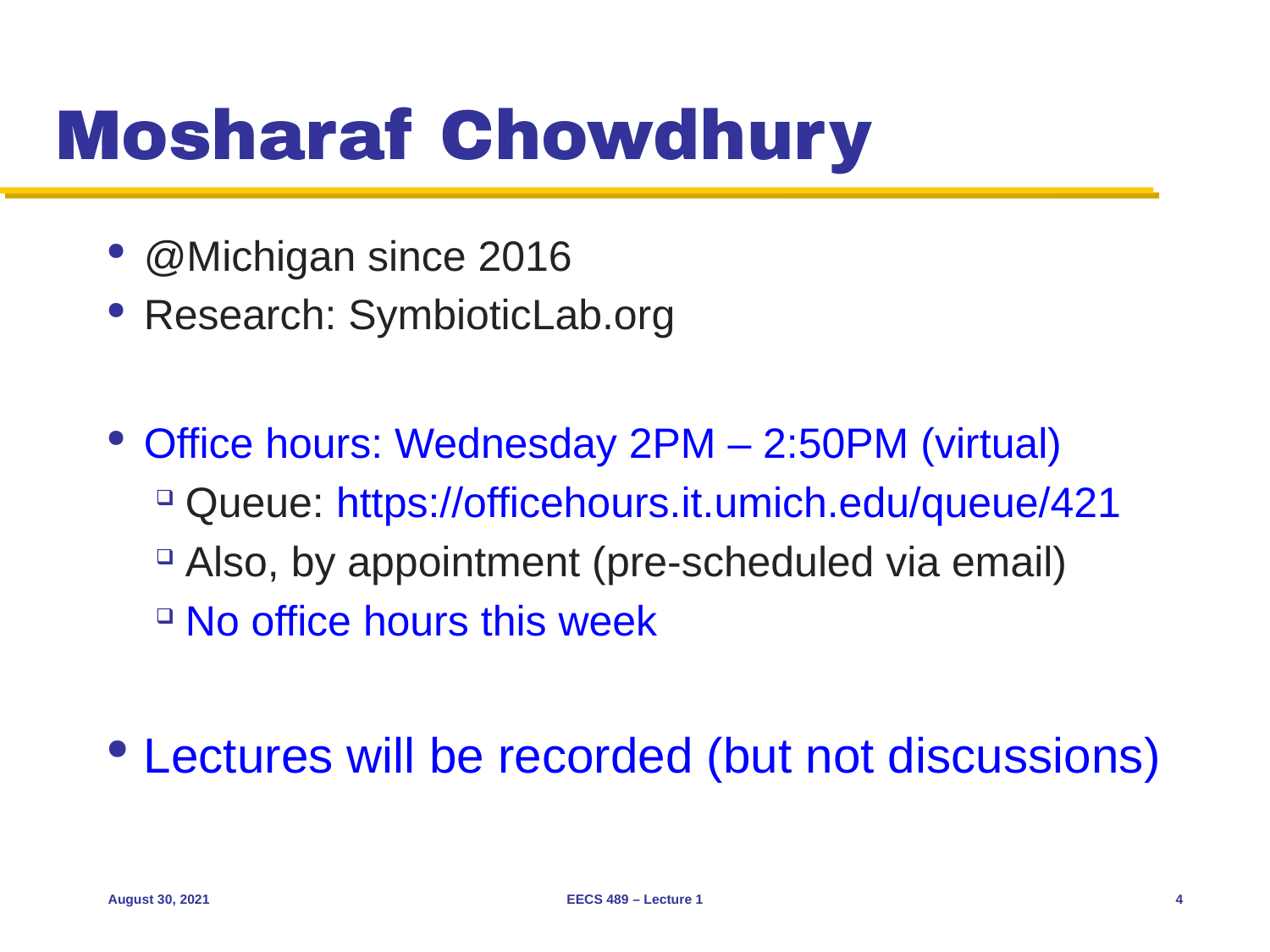

# Mosharaf Chowdhury
@Michigan since 2016
Research: SymbioticLab.org

Office hours: Wednesday 2PM – 2:50PM (virtual)
Queue: https://officehours.it.umich.edu/queue/421
Also, by appointment (pre-scheduled via email)
No office hours this week

Lectures will be recorded (but not discussions)
August 30, 2021
EECS 489 – Lecture 1
4